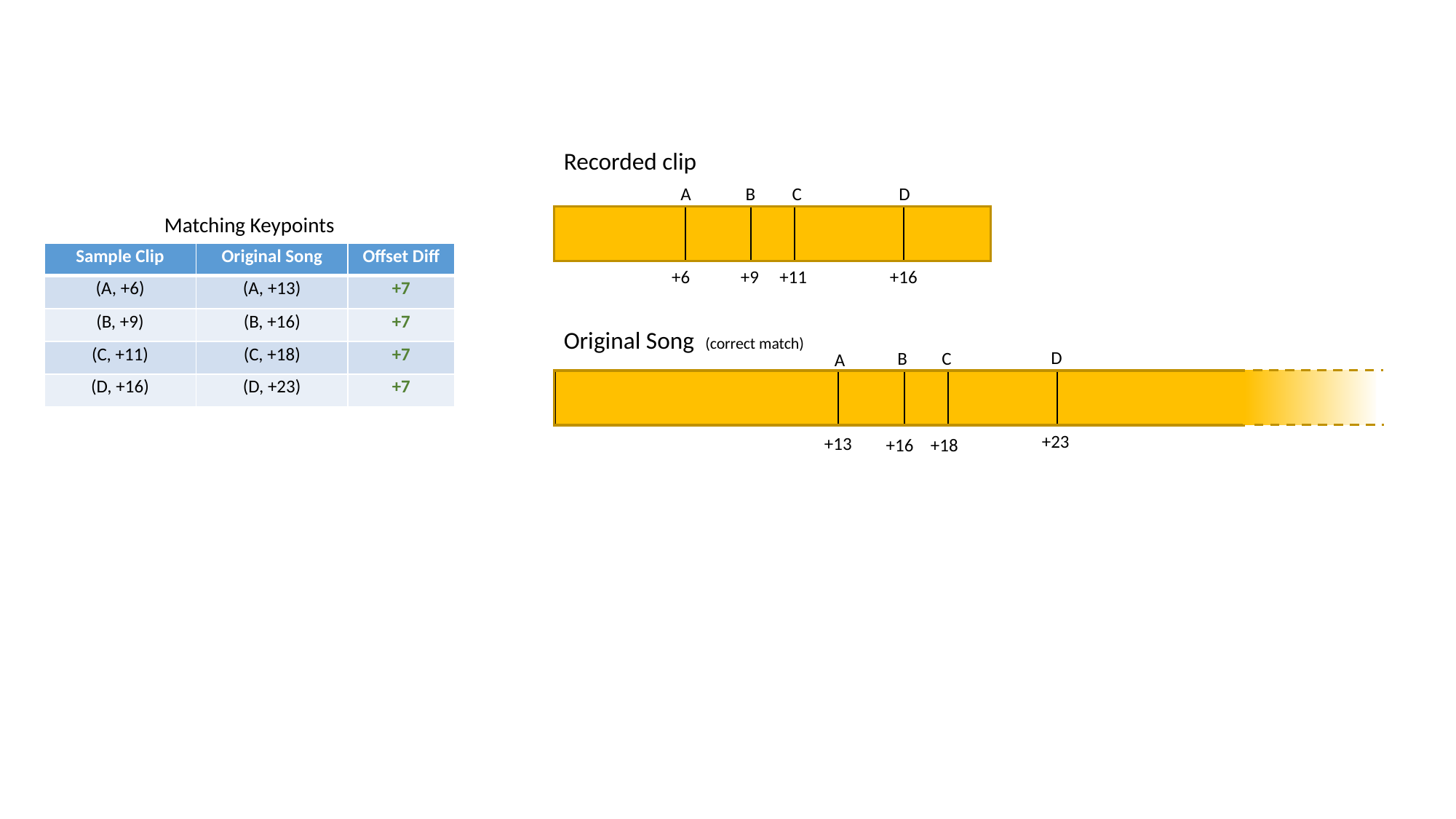

Recorded clip
A
B
C
D

+6
+9
+11
+16
Matching Keypoints
| Sample Clip | Original Song | Offset Diff |
| --- | --- | --- |
| (A, +6) | (A, +13) | +7 |
| (B, +9) | (B, +16) | +7 |
| (C, +11) | (C, +18) | +7 |
| (D, +16) | (D, +23) | +7 |
Original Song  (correct match)
D
B
C
A

+23
+13
+16
+18